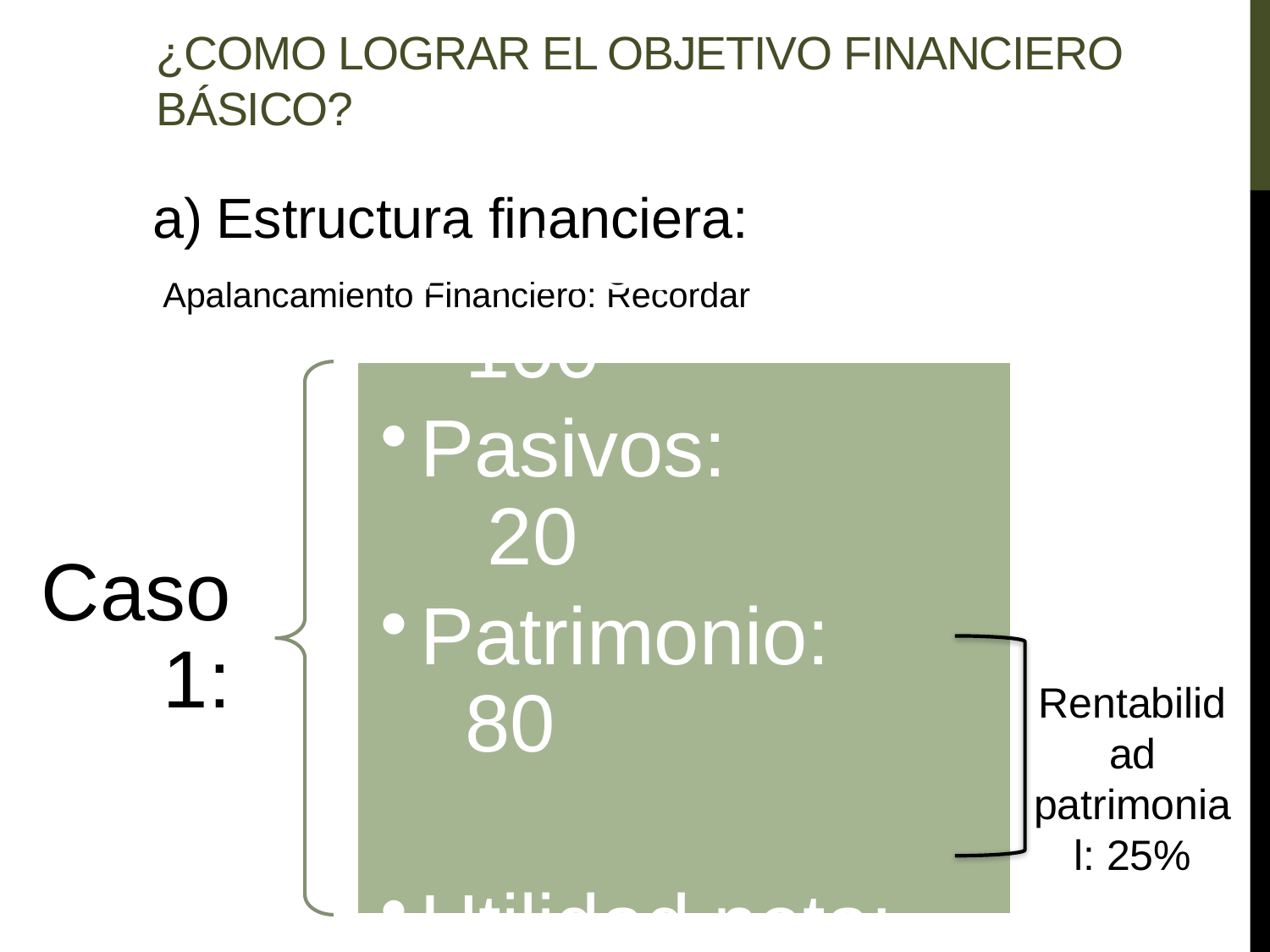

# ¿Como lograr el objetivo financiero básico?
Estructura financiera:
Apalancamiento Financiero: Recordar
Caso 1:
Activos:               100
Pasivos:               20
Patrimonio:          80

Utilidad neta:       20

Rentabilidad patrimonial: 25%